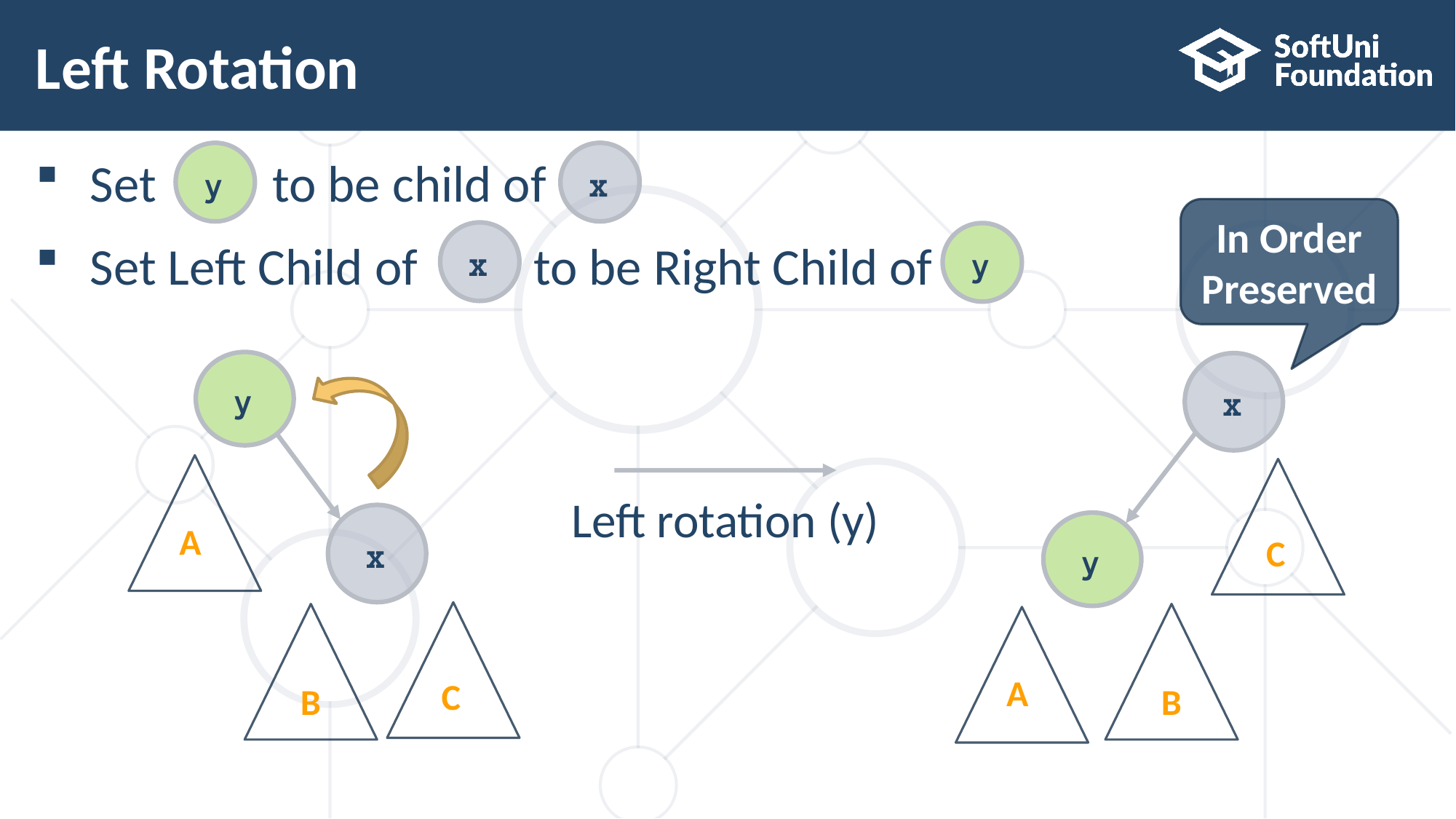

# Left Rotation
Set          to be child of
Set Left Child of          to be Right Child of
y
x
In Order Preserved
x
y
y
x

Left rotation (y)
A
x
y
C

A
C
B
B